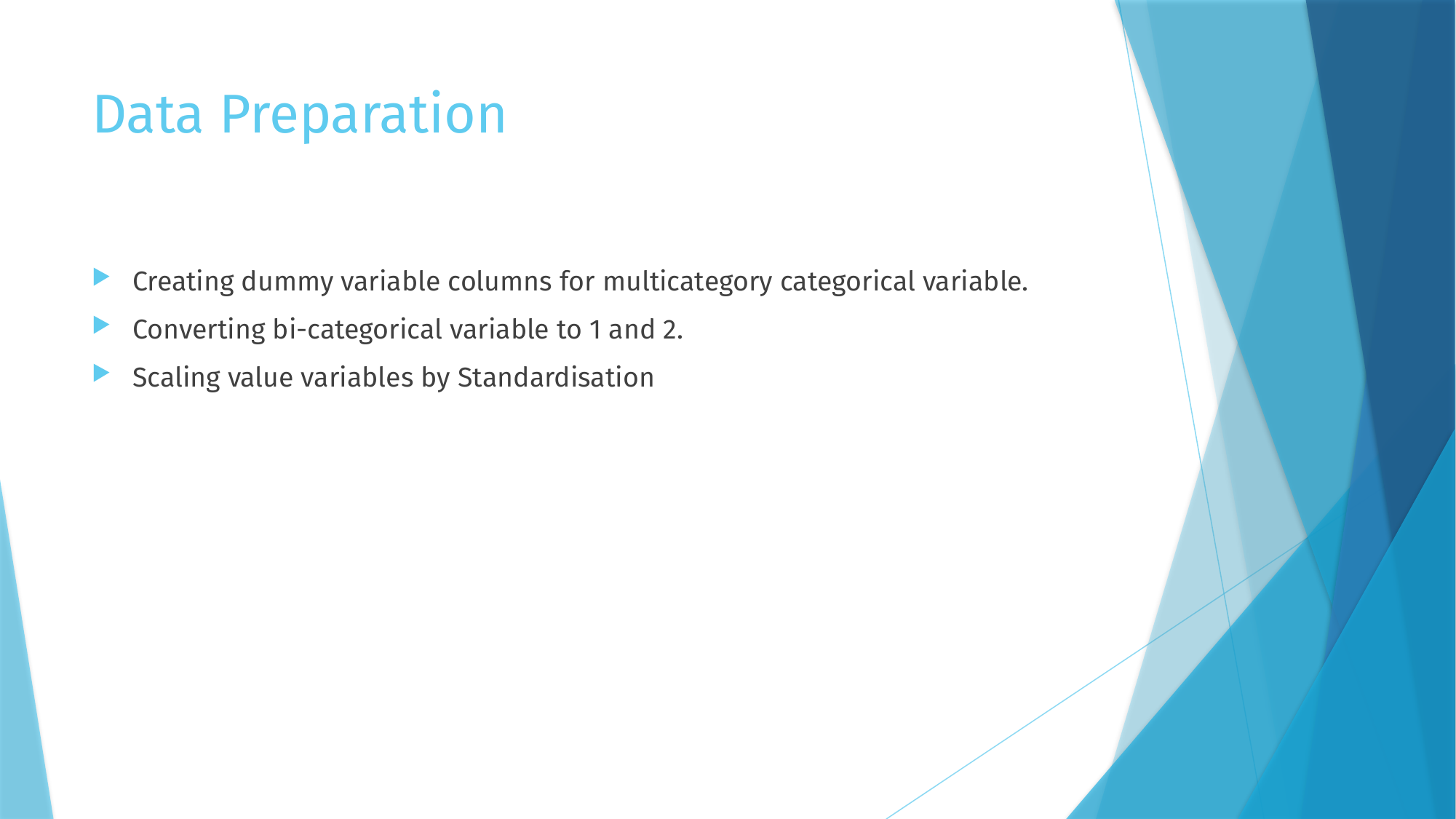

# Data Preparation
Creating dummy variable columns for multicategory categorical variable.
Converting bi-categorical variable to 1 and 2.
Scaling value variables by Standardisation